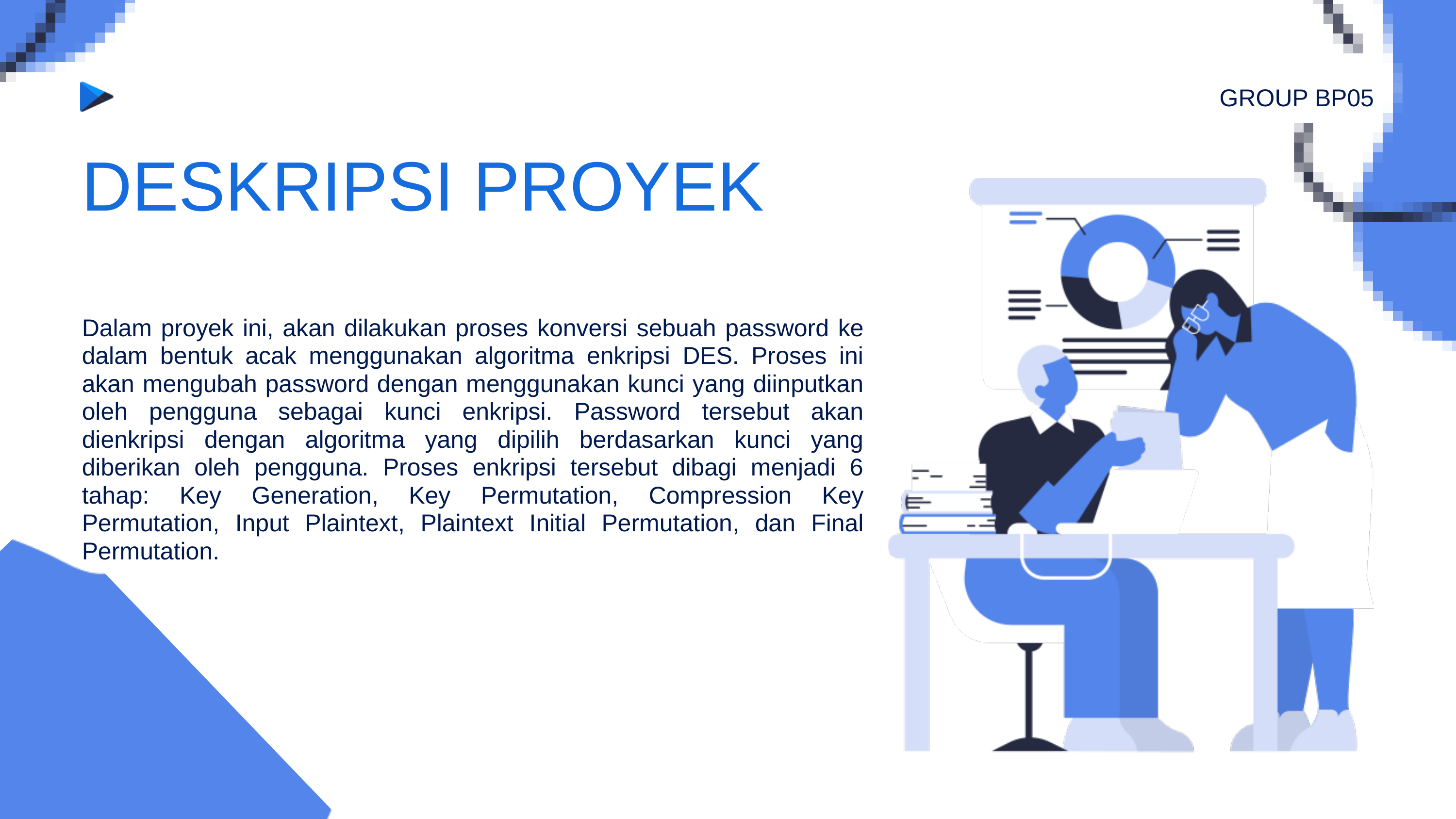

GROUP BP05

DESKRIPSI PROYEK

Dalam proyek ini, akan dilakukan proses konversi sebuah password ke dalam bentuk acak menggunakan algoritma enkripsi DES. Proses ini akan mengubah password dengan menggunakan kunci yang diinputkan oleh pengguna sebagai kunci enkripsi. Password tersebut akan dienkripsi dengan algoritma yang dipilih berdasarkan kunci yang diberikan oleh pengguna. Proses enkripsi tersebut dibagi menjadi 6 tahap: Key Generation, Key Permutation, Compression Key Permutation, Input Plaintext, Plaintext Initial Permutation, dan Final Permutation.